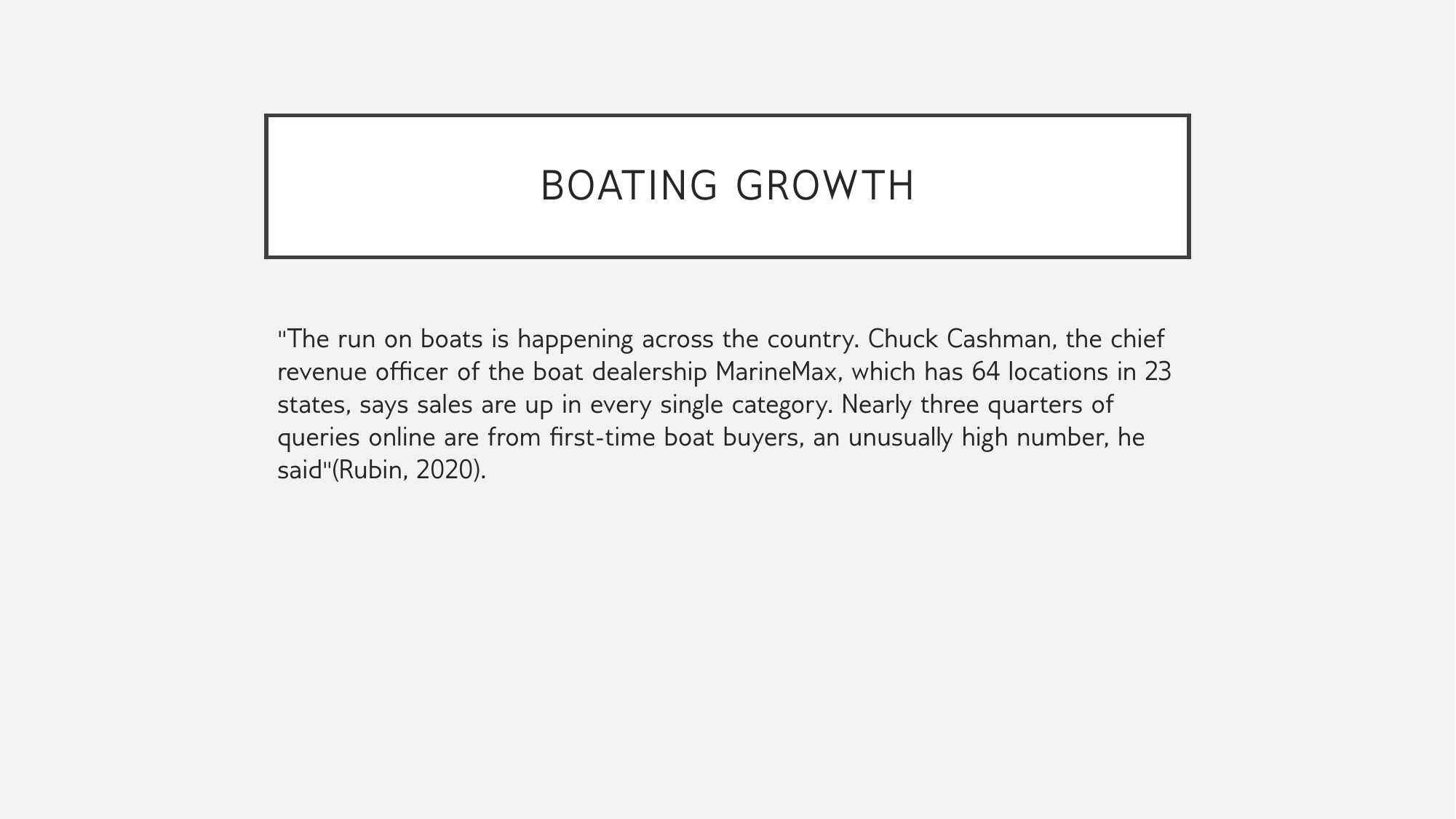

# Boating Growth
"The run on boats is happening across the country. Chuck Cashman, the chief revenue officer of the boat dealership MarineMax, which has 64 locations in 23 states, says sales are up in every single category. Nearly three quarters of queries online are from first-time boat buyers, an unusually high number, he said"(Rubin, 2020).